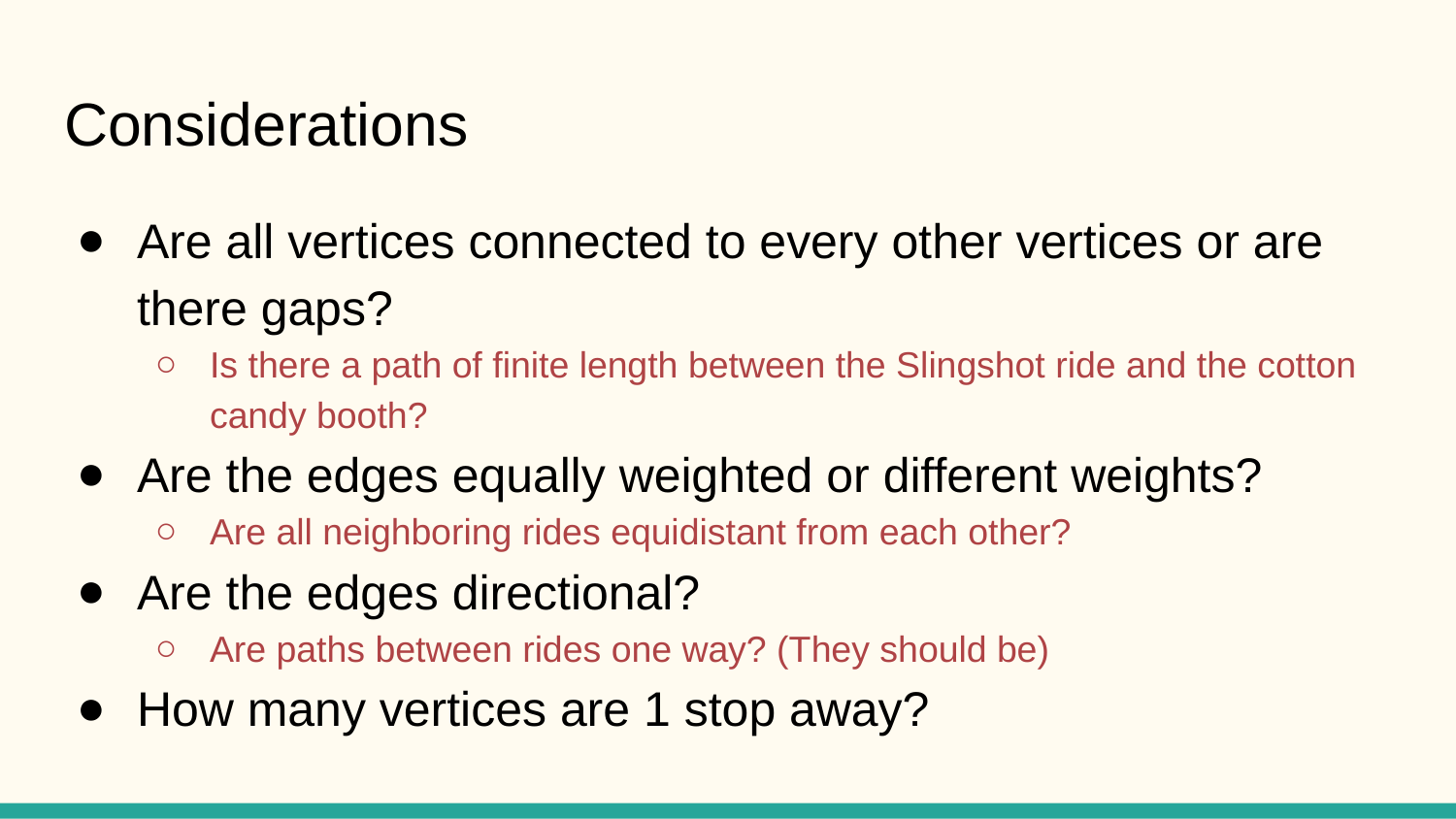

# Considerations
Are all vertices connected to every other vertices or are there gaps?
Is there a path of finite length between the Slingshot ride and the cotton candy booth?
Are the edges equally weighted or different weights?
Are all neighboring rides equidistant from each other?
Are the edges directional?
Are paths between rides one way? (They should be)
How many vertices are 1 stop away?